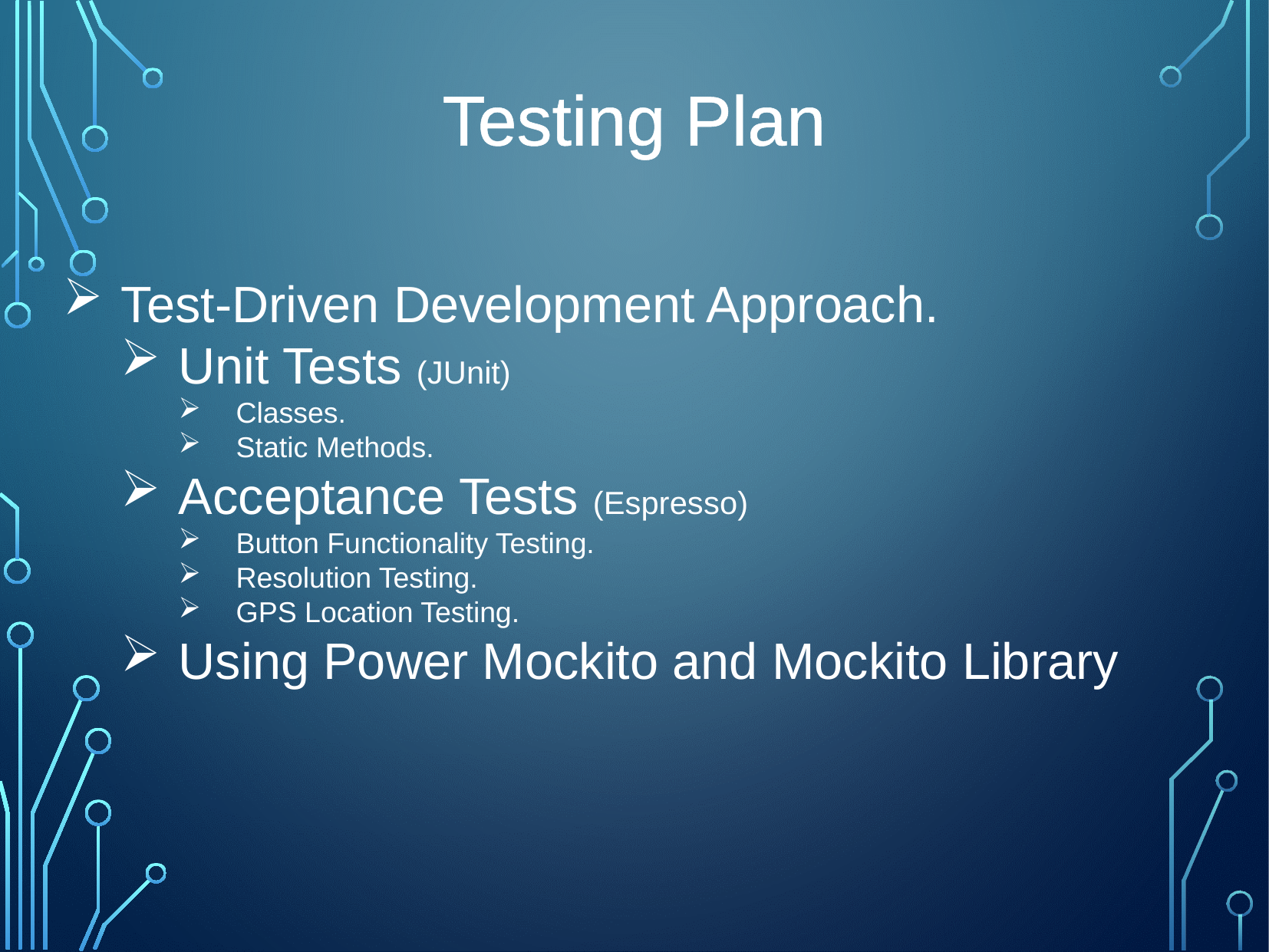

Testing Plan
Test-Driven Development Approach.
Unit Tests (JUnit)
Classes.
Static Methods.
Acceptance Tests (Espresso)
Button Functionality Testing.
Resolution Testing.
GPS Location Testing.
Using Power Mockito and Mockito Library